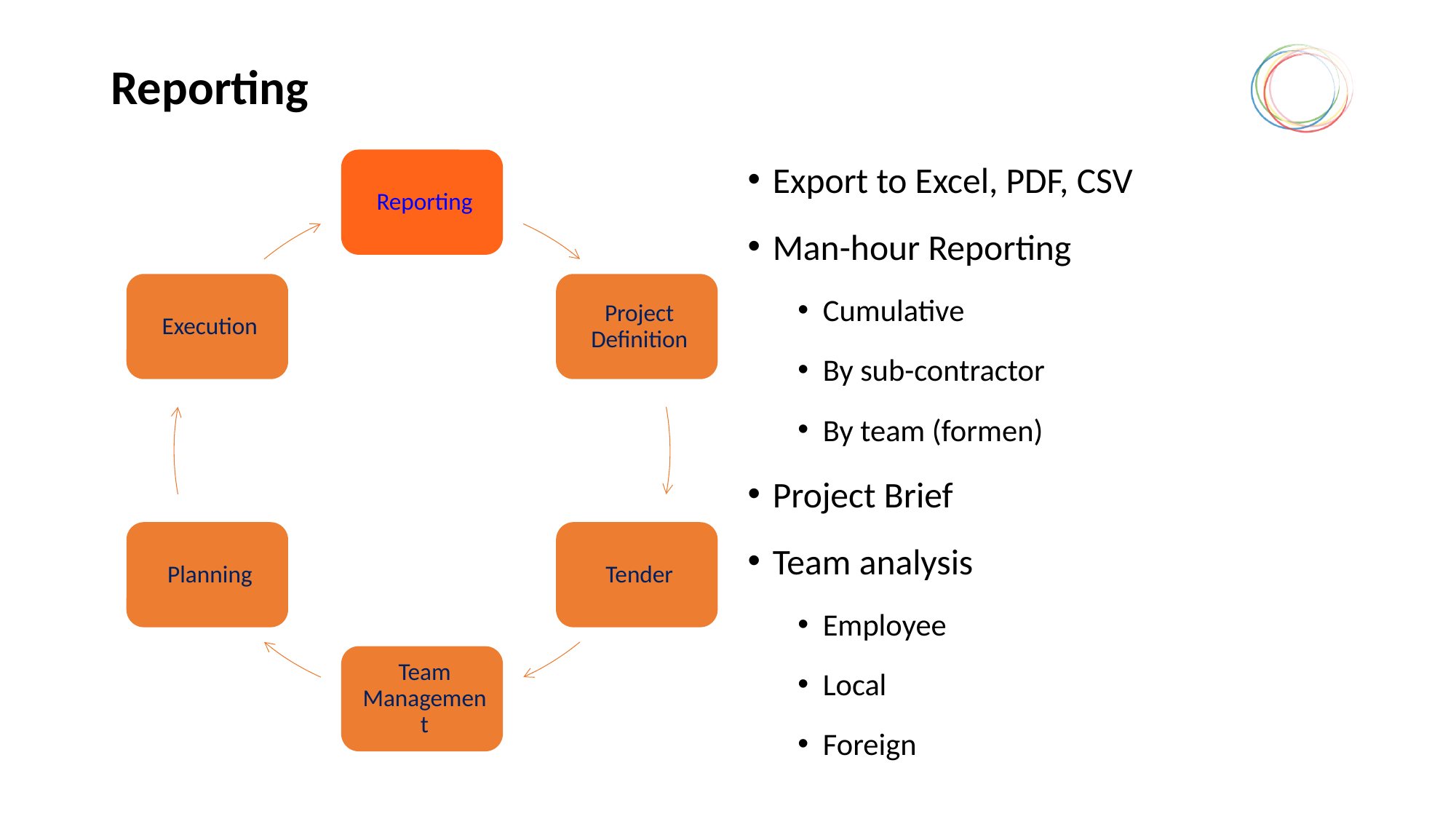

# Reporting
Export to Excel, PDF, CSV
Man-hour Reporting
Cumulative
By sub-contractor
By team (formen)
Project Brief
Team analysis
Employee
Local
Foreign
Reporting
Project Definition
Tender
Team Management
Planning
Execution